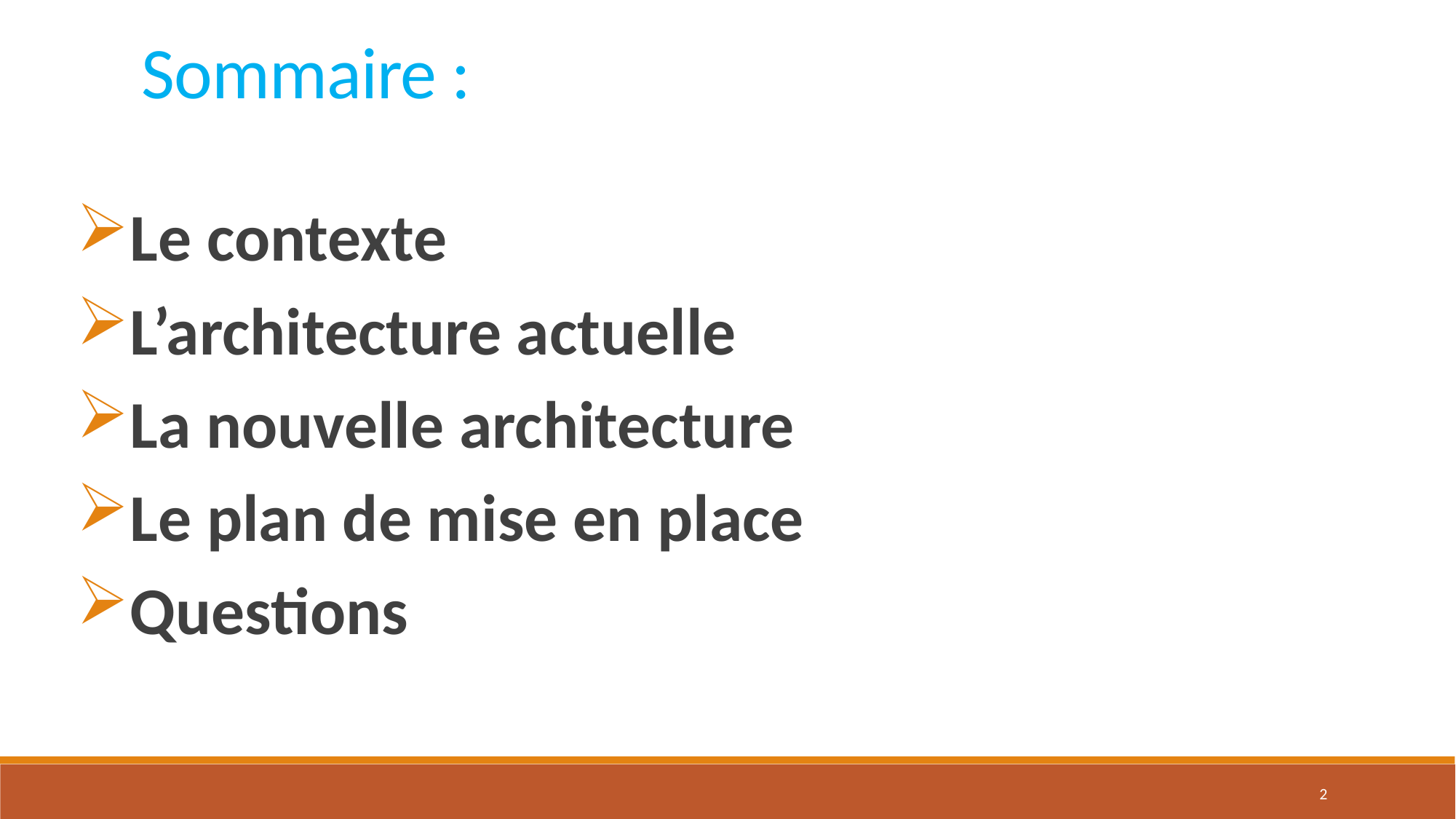

Sommaire :
Le contexte
L’architecture actuelle
La nouvelle architecture
Le plan de mise en place
Questions

2